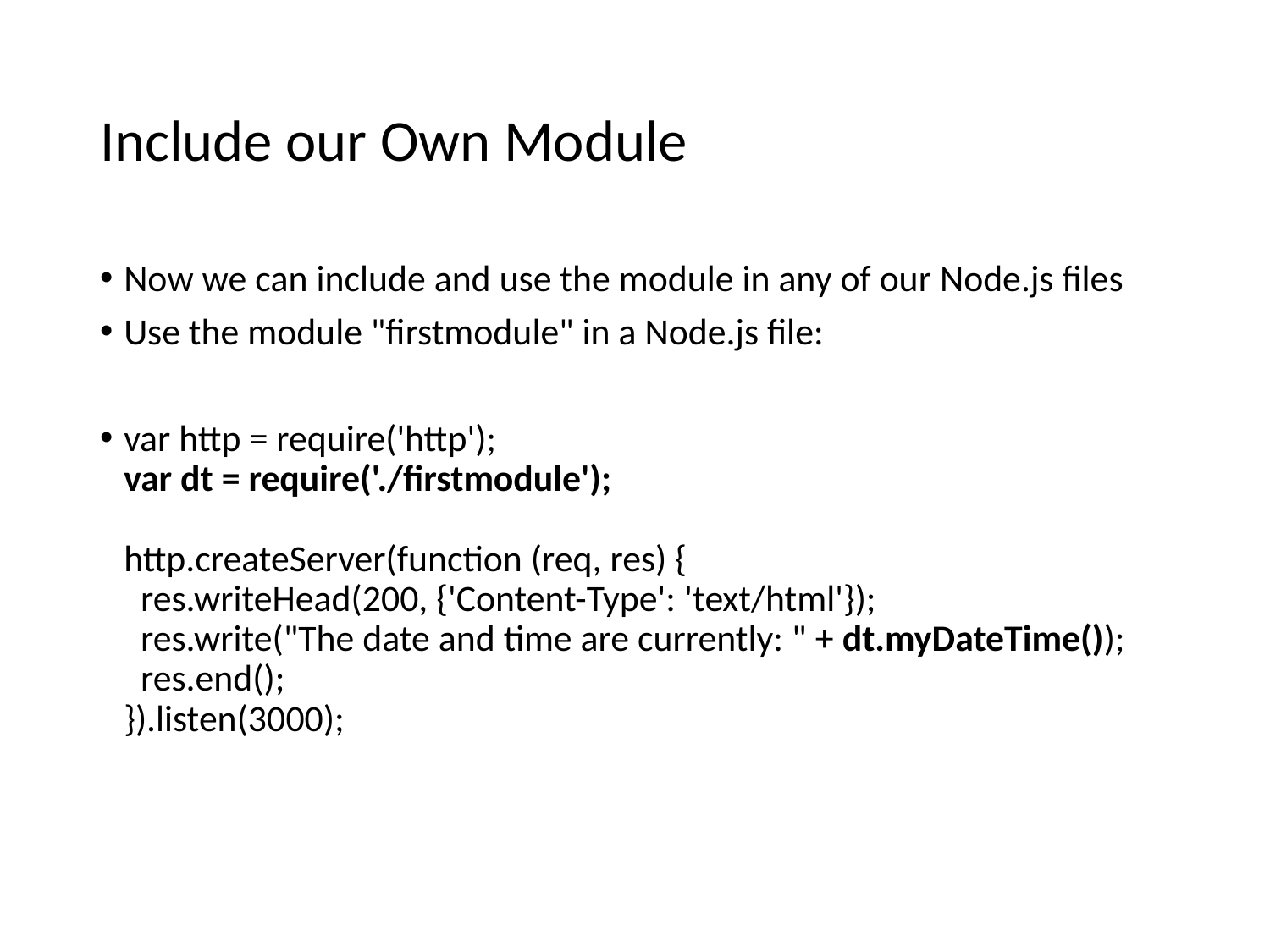

# Include our Own Module
Now we can include and use the module in any of our Node.js files
Use the module "firstmodule" in a Node.js file:

var http = require('http');
var dt = require('./firstmodule');
http.createServer(function (req, res) {
  res.writeHead(200, {'Content-Type': 'text/html'});
  res.write("The date and time are currently: " + dt.myDateTime());
  res.end();
}).listen(3000);